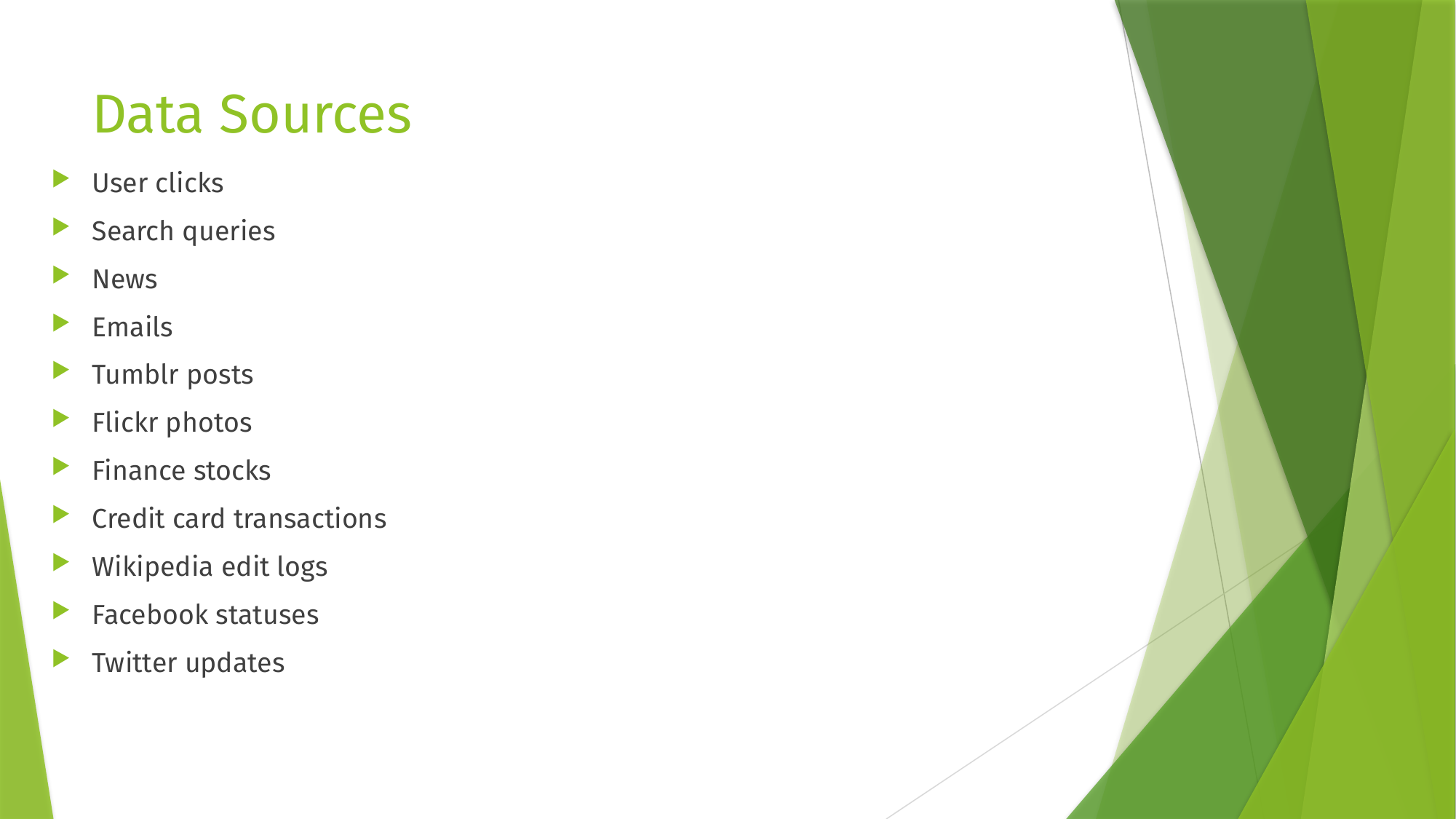

# Data Sources
User clicks
Search queries
News
Emails
Tumblr posts
Flickr photos
Finance stocks
Credit card transactions
Wikipedia edit logs
Facebook statuses
Twitter updates